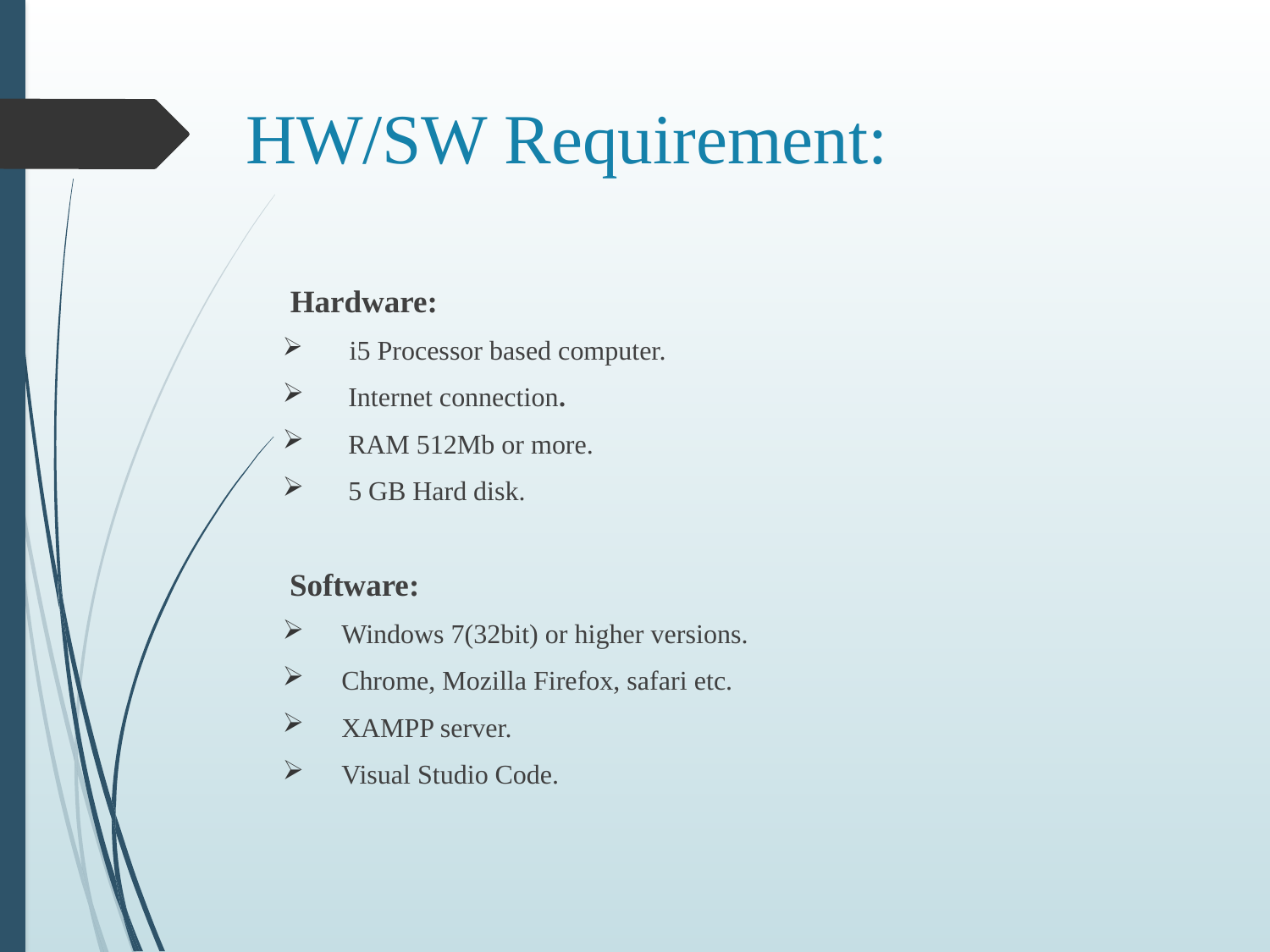

# HW/SW Requirement:
 Hardware:
   i5 Processor based computer.
   Internet connection.
   RAM 512Mb or more.
   5 GB Hard disk.

 Software:
  Windows 7(32bit) or higher versions.
  Chrome, Mozilla Firefox, safari etc.
  XAMPP server.
  Visual Studio Code.